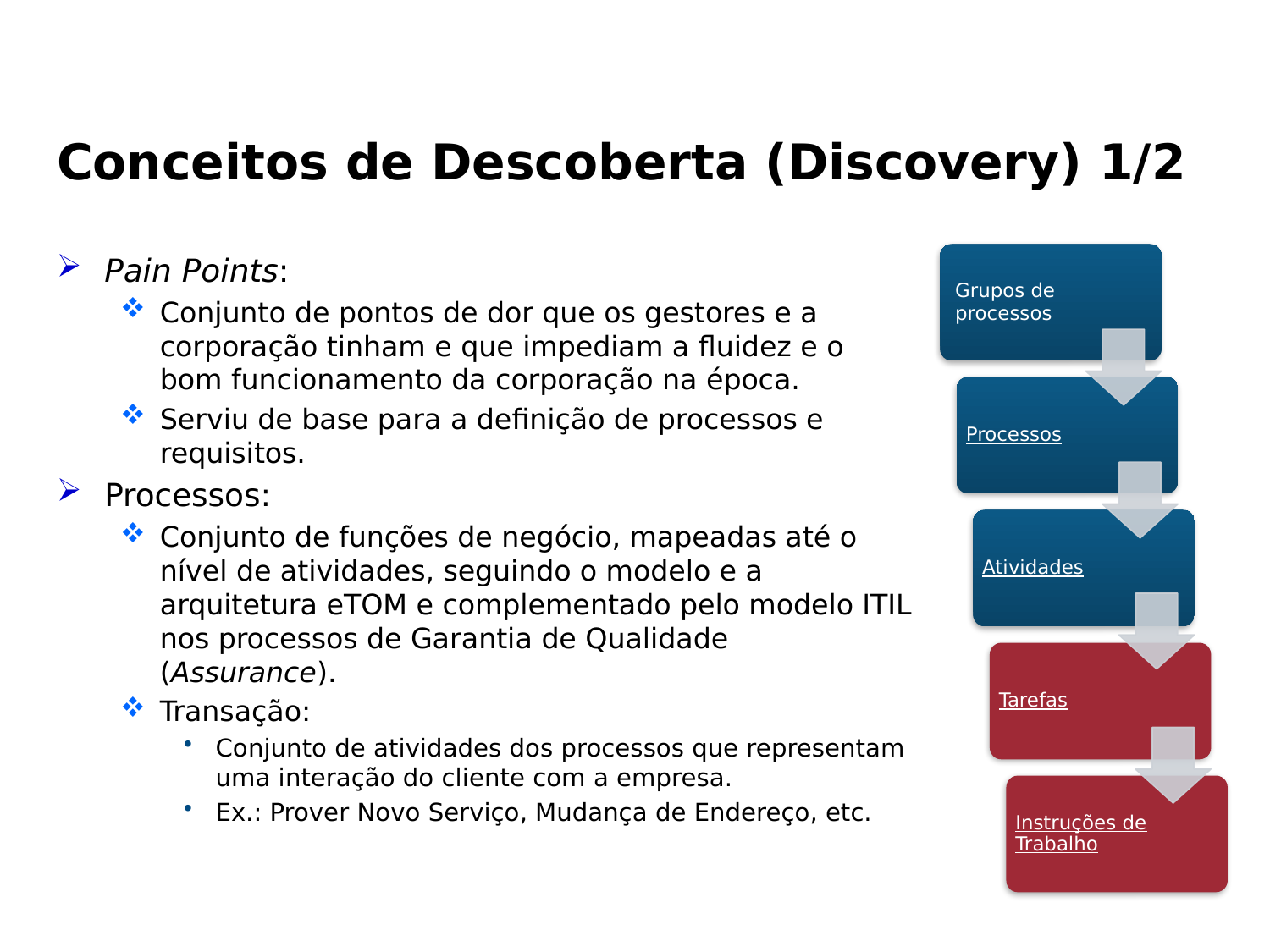

# Conceitos de Descoberta (Discovery) 1/2

Processos
Atividades
Tarefas
Instruções de Trabalho

Pain Points:
Conjunto de pontos de dor que os gestores e a corporação tinham e que impediam a fluidez e o bom funcionamento da corporação na época.
Serviu de base para a definição de processos e requisitos.
Processos:
Conjunto de funções de negócio, mapeadas até o nível de atividades, seguindo o modelo e a arquitetura eTOM e complementado pelo modelo ITIL nos processos de Garantia de Qualidade (Assurance).
Transação:
Conjunto de atividades dos processos que representam uma interação do cliente com a empresa.
Ex.: Prover Novo Serviço, Mudança de Endereço, etc.
Grupos de processos